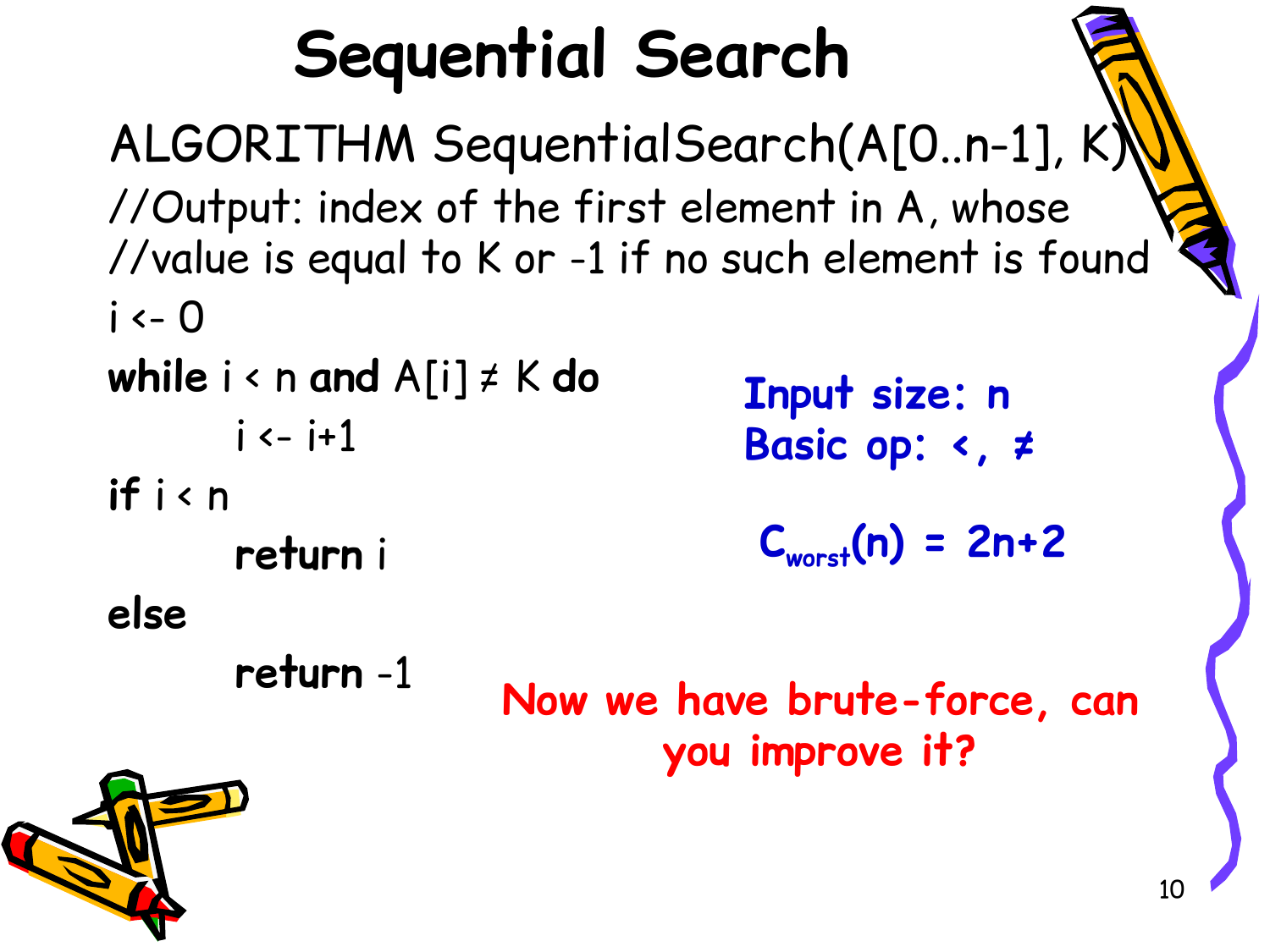

# Sequential Search
ALGORITHM SequentialSearch(A[0..n-1], K)
//Output: index of the first element in A, whose //value is equal to K or -1 if no such element is found
i <- 0
while i < n and A[i] ≠ K do
	i <- i+1
if i < n
	return i
else
	return -1
Input size: n
Basic op: <, ≠
Cworst(n) = 2n+2
Now we have brute-force, can
you improve it?
10